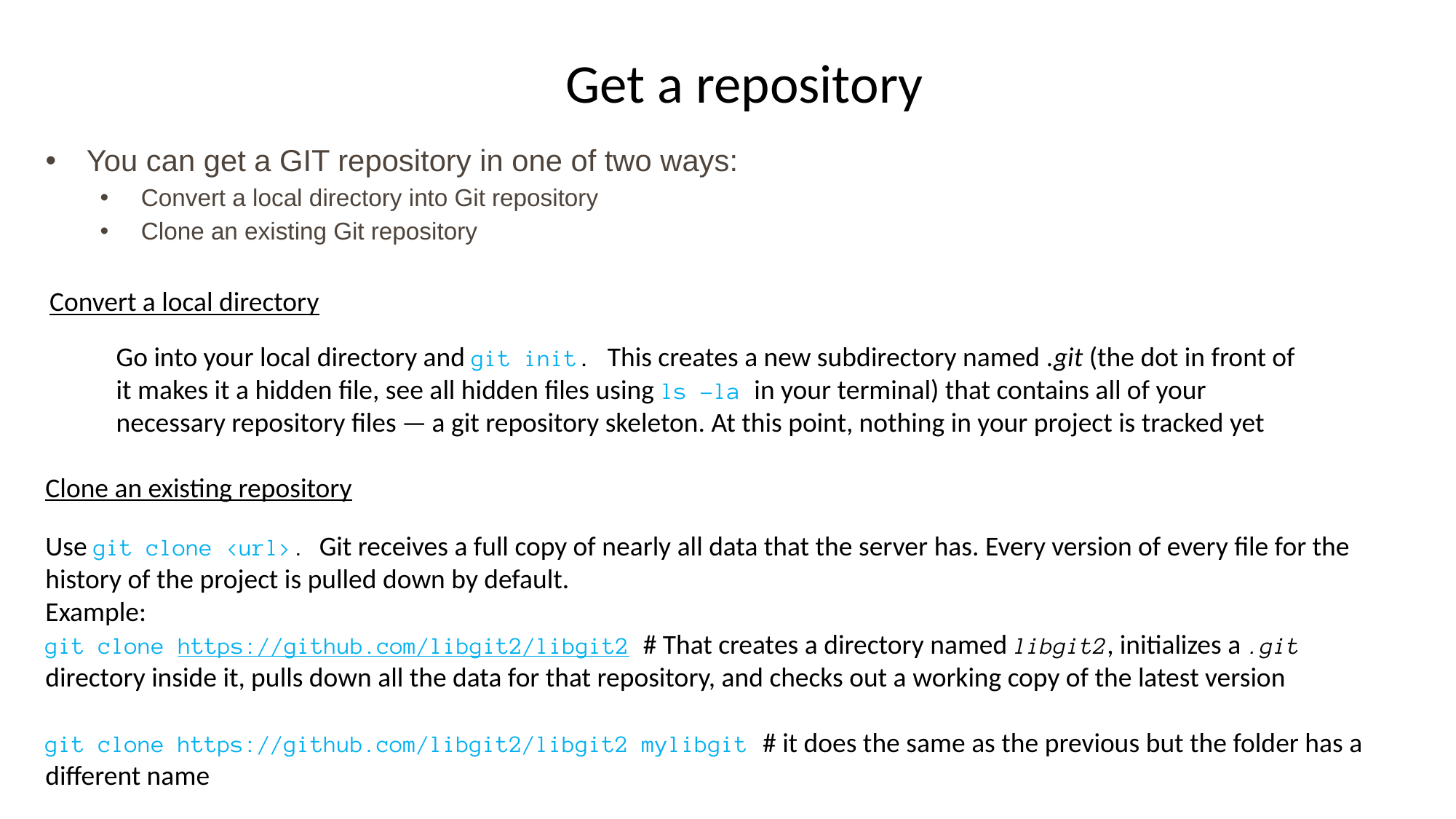

Get a repository
You can get a GIT repository in one of two ways:
Convert a local directory into Git repository
Clone an existing Git repository

Convert a local directory
Go into your local directory and git init. This creates a new subdirectory named .git (the dot in front of it makes it a hidden file, see all hidden files using ls –la in your terminal) that contains all of your necessary repository files — a git repository skeleton. At this point, nothing in your project is tracked yet
Clone an existing repository
Use git clone <url>. Git receives a full copy of nearly all data that the server has. Every version of every file for the history of the project is pulled down by default.
Example:
git clone https://github.com/libgit2/libgit2 # That creates a directory named libgit2, initializes a .git directory inside it, pulls down all the data for that repository, and checks out a working copy of the latest version

git clone https://github.com/libgit2/libgit2 mylibgit # it does the same as the previous but the folder has a different name